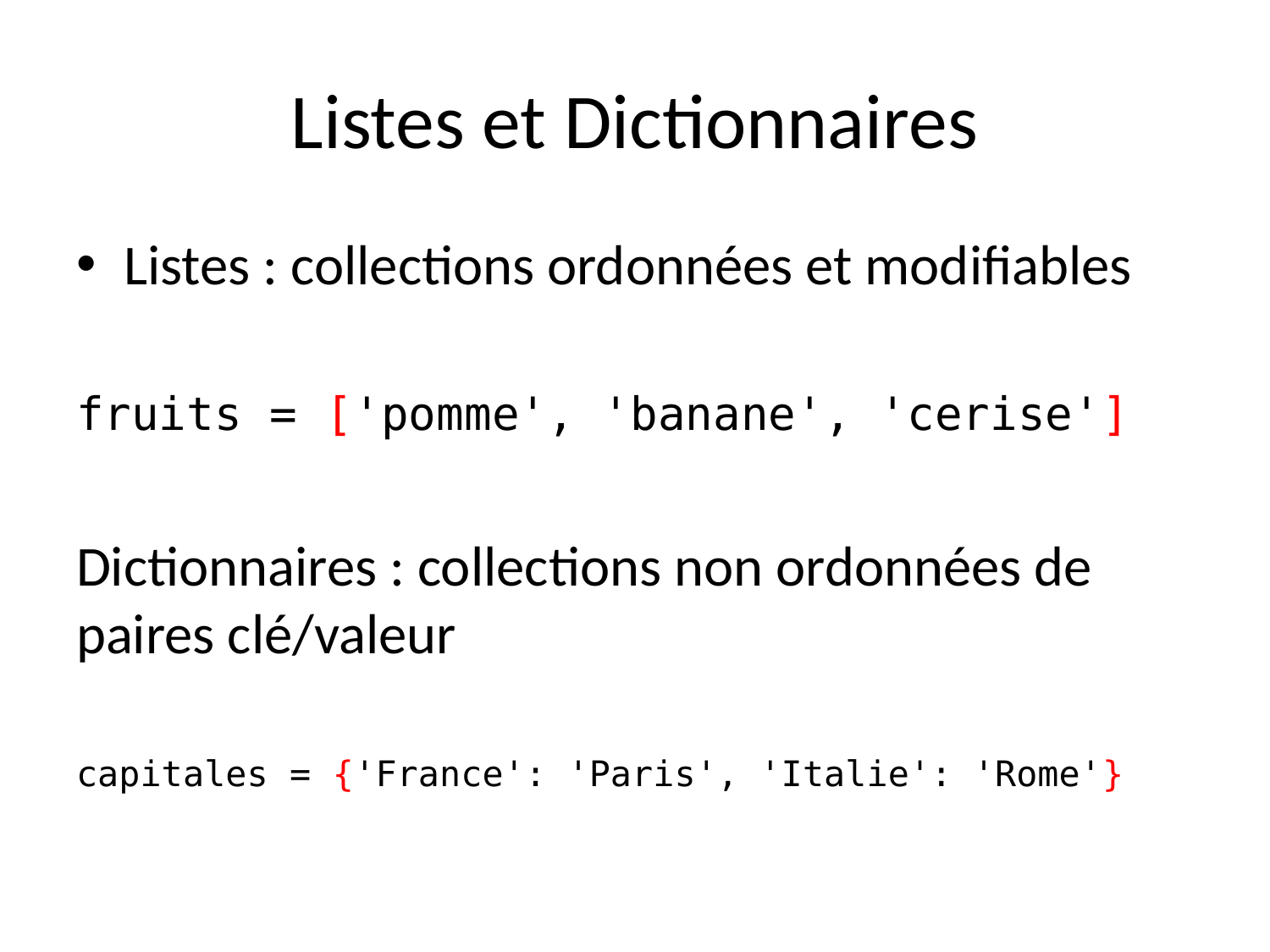

# Listes et Dictionnaires
Listes : collections ordonnées et modifiables

fruits = ['pomme', 'banane', 'cerise']

Dictionnaires : collections non ordonnées de paires clé/valeur

capitales = {'France': 'Paris', 'Italie': 'Rome'}